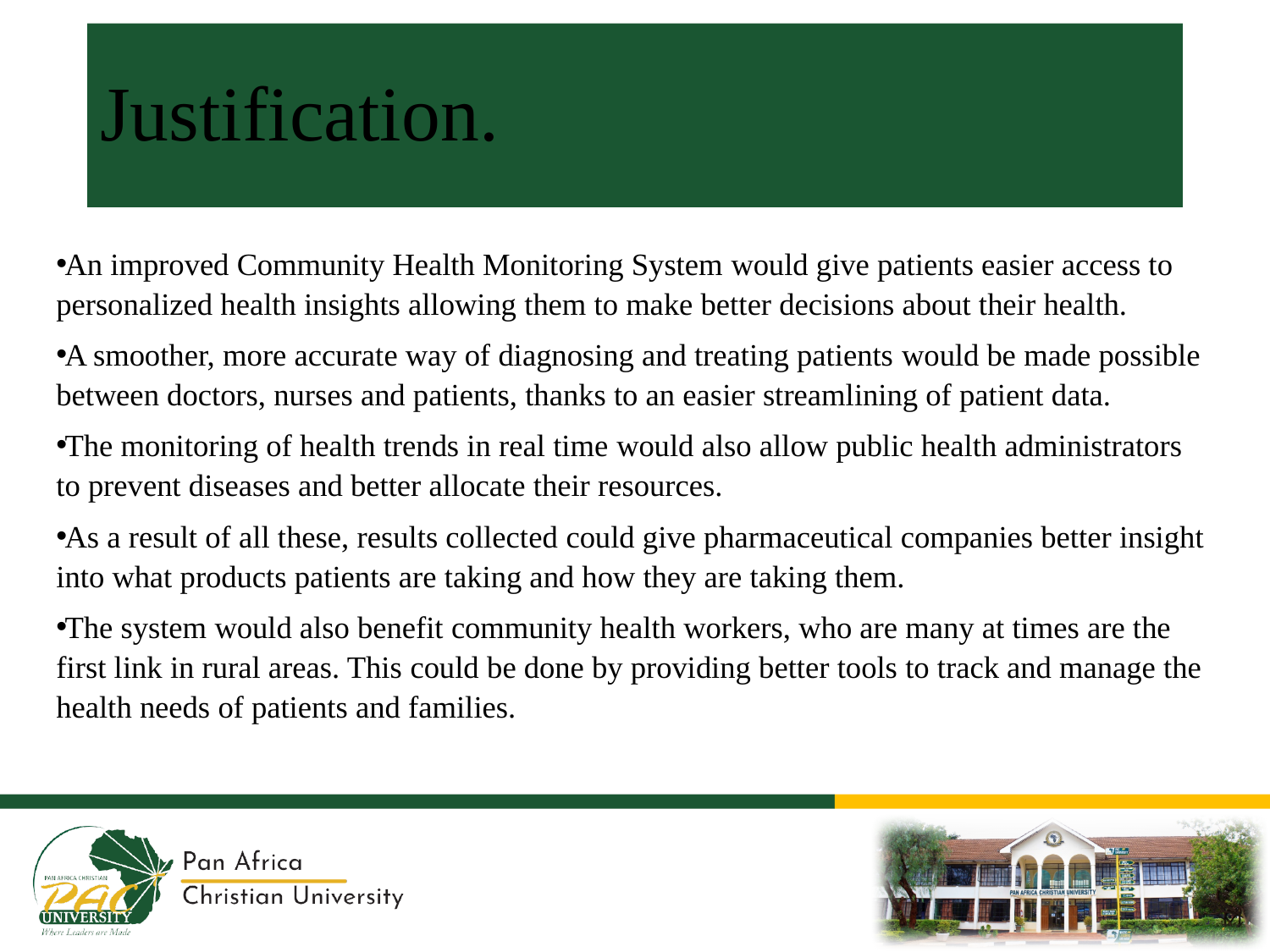

# Justification.
An improved Community Health Monitoring System would give patients easier access to personalized health insights allowing them to make better decisions about their health.
A smoother, more accurate way of diagnosing and treating patients would be made possible between doctors, nurses and patients, thanks to an easier streamlining of patient data.
The monitoring of health trends in real time would also allow public health administrators to prevent diseases and better allocate their resources.
As a result of all these, results collected could give pharmaceutical companies better insight into what products patients are taking and how they are taking them.
The system would also benefit community health workers, who are many at times are the first link in rural areas. This could be done by providing better tools to track and manage the health needs of patients and families.